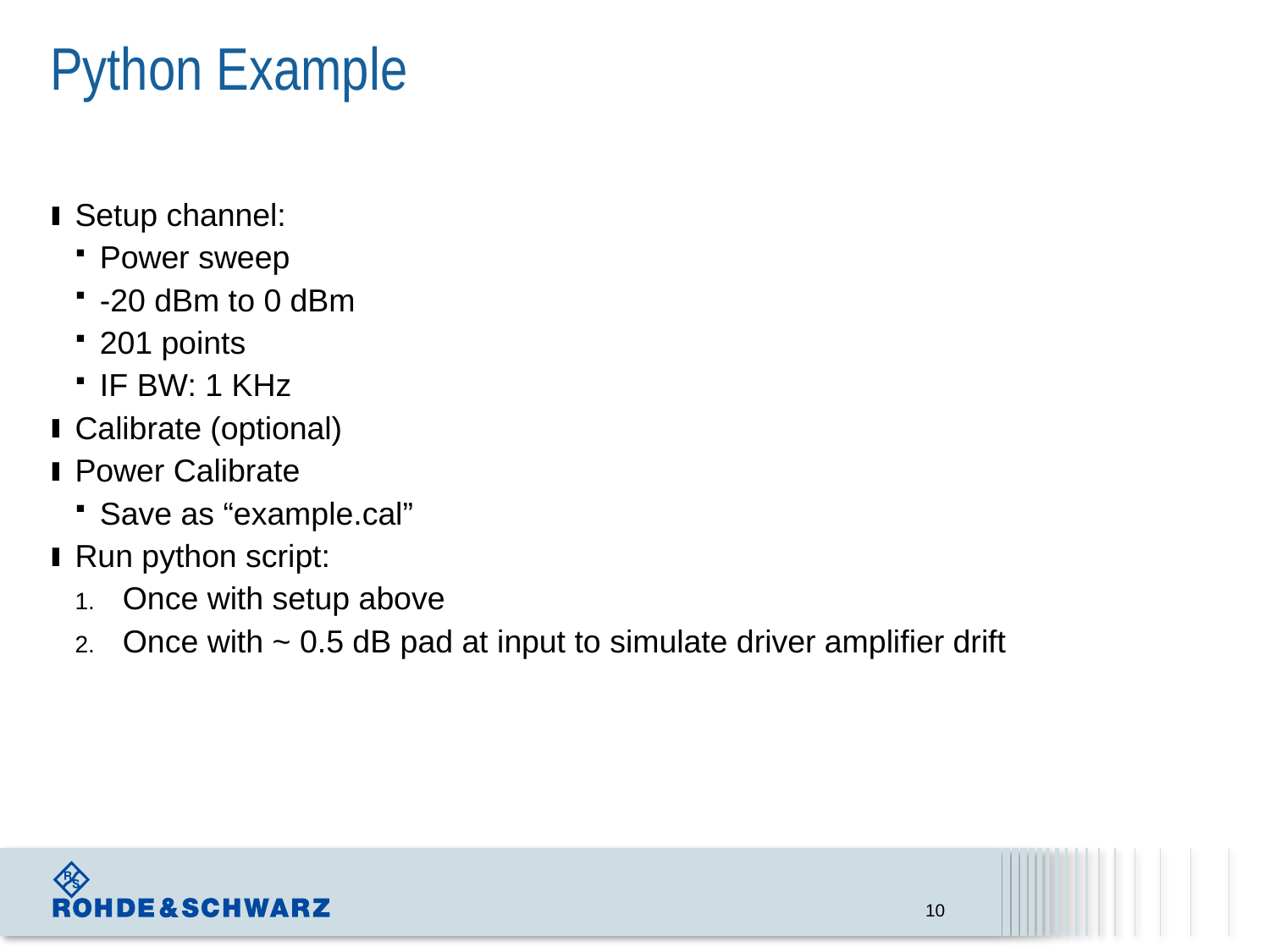

# Python Example
Setup channel:
Power sweep
-20 dBm to 0 dBm
201 points
IF BW: 1 KHz
Calibrate (optional)
Power Calibrate
Save as “example.cal”
Run python script:
Once with setup above
Once with ~ 0.5 dB pad at input to simulate driver amplifier drift
10